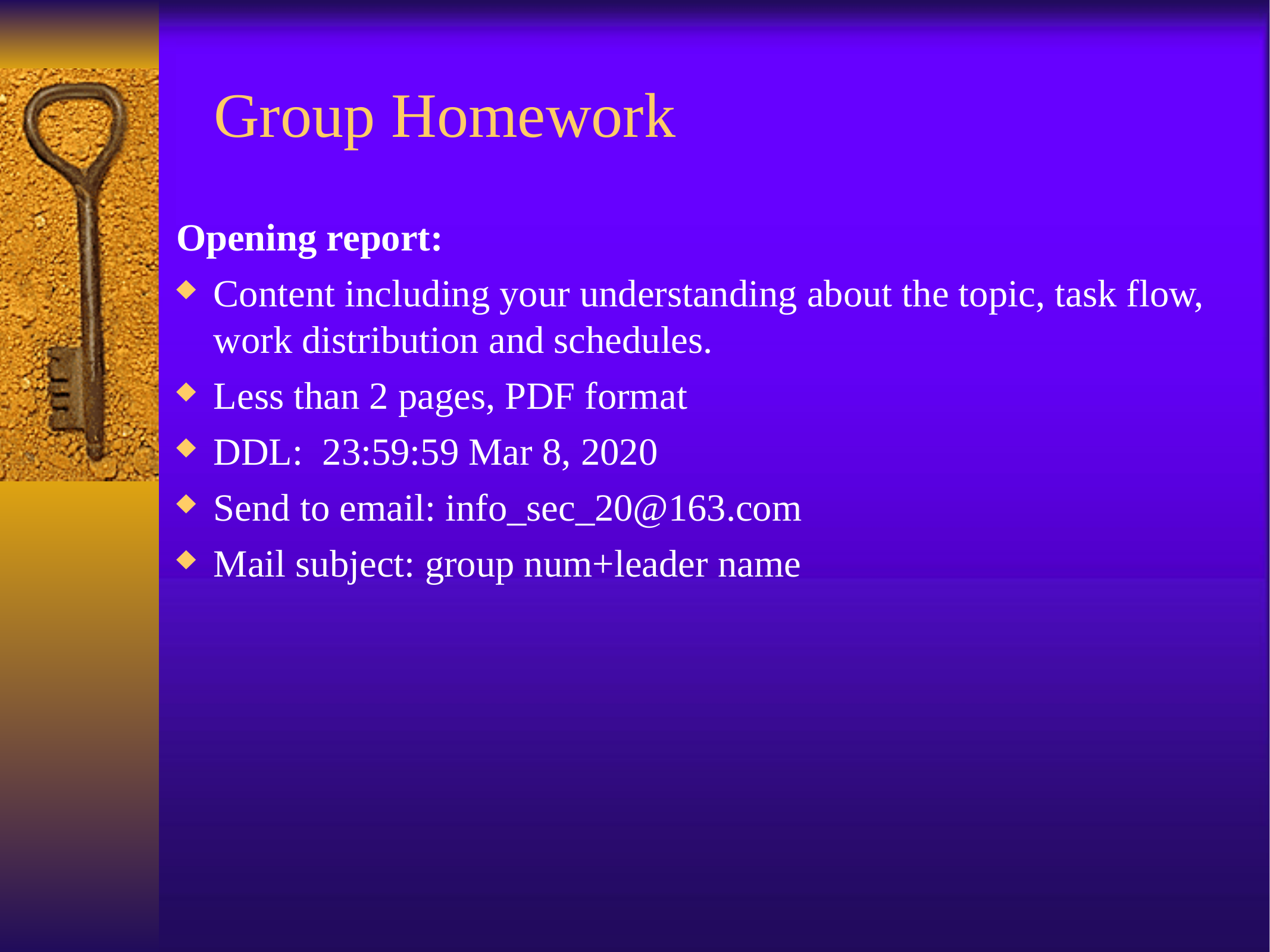

Group Homework
Opening report:
Content including your understanding about the topic, task flow, work distribution and schedules.
Less than 2 pages, PDF format
DDL:  23:59:59 Mar 8, 2020
Send to email: info_sec_20@163.com
Mail subject: group num+leader name